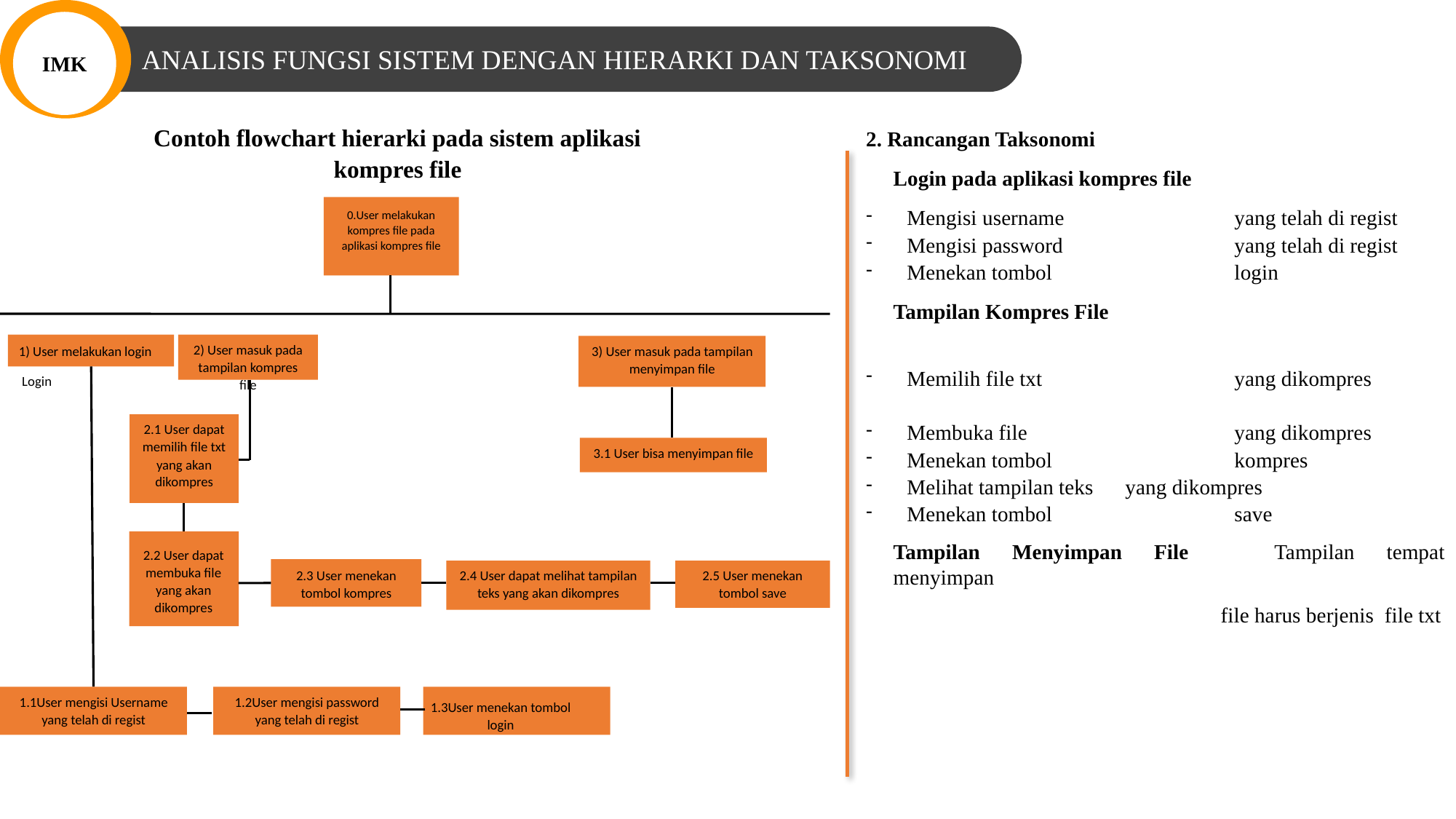

IMK

ANALISIS FUNGSI SISTEM DENGAN HIERARKI DAN TAKSONOMI
Contoh flowchart hierarki pada sistem aplikasi kompres file
2. Rancangan Taksonomi
Login pada aplikasi kompres file
Mengisi username		yang telah di regist
Mengisi password		yang telah di regist
Menekan tombol		login
Tampilan Kompres File
Memilih file txt 		yang dikompres
Membuka file 		yang dikompres
Menekan tombol 		kompres
Melihat tampilan teks 	yang dikompres
Menekan tombol 		save
Tampilan Menyimpan File	Tampilan tempat menyimpan
			file harus berjenis  file txt

0.User melakukan kompres file pada aplikasi kompres file

1) User melakukan login
 Login

1.3User menekan tombol login

1.2User mengisi password yang telah di regist
1.1User mengisi Username yang telah di regist

2) User masuk pada tampilan kompres file

2.2 User dapat membuka file yang akan dikompres

2.3 User menekan tombol kompres

2.4 User dapat melihat tampilan teks yang akan dikompres

2.5 User menekan tombol save

2.1 User dapat memilih file txt yang akan dikompres

3) User masuk pada tampilan menyimpan file

3.1 User bisa menyimpan file